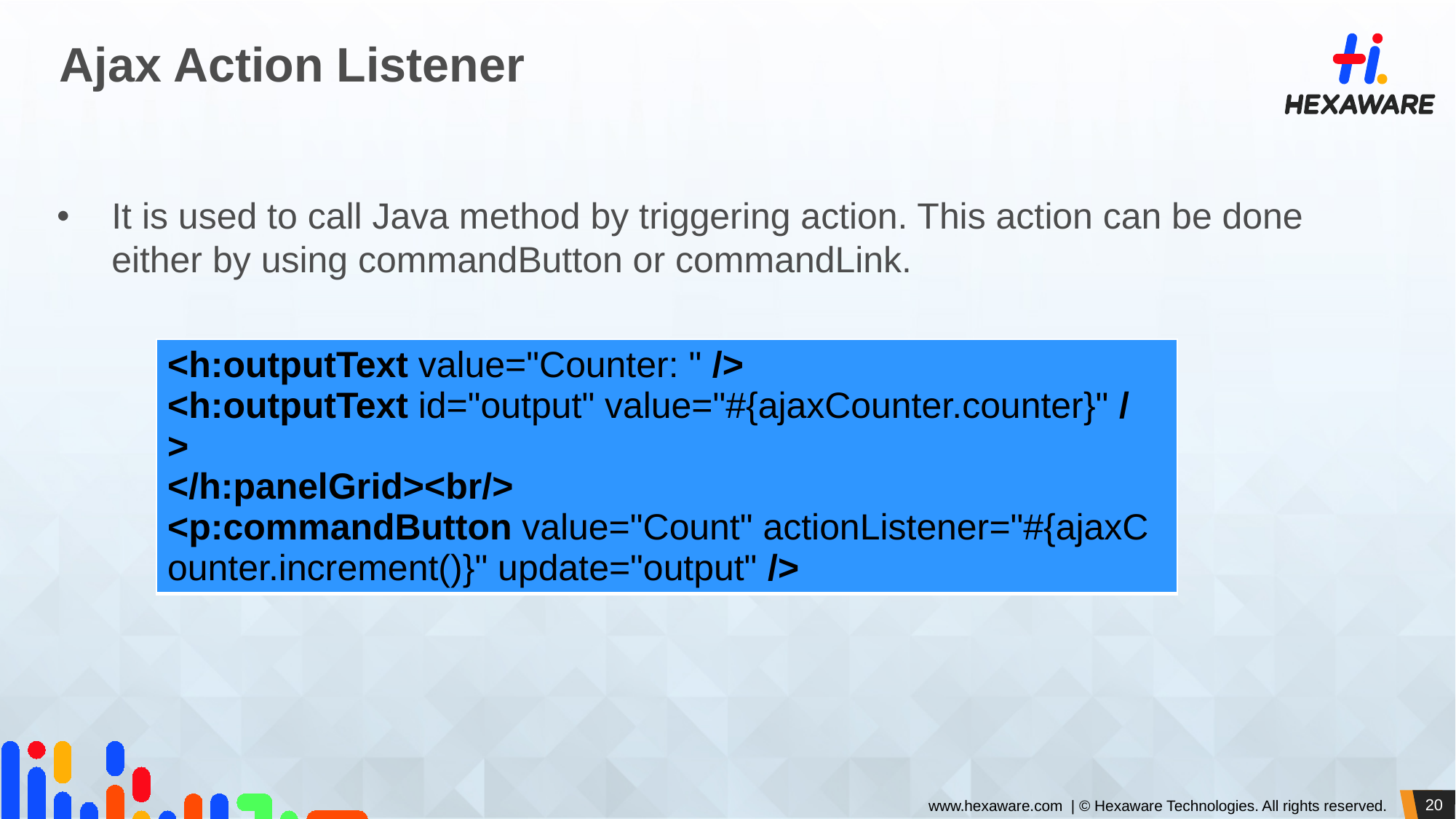

# Ajax Action Listener
It is used to call Java method by triggering action. This action can be done either by using commandButton or commandLink.
| <h:outputText value="Counter: " />   <h:outputText id="output" value="#{ajaxCounter.counter}" />   </h:panelGrid><br/>   <p:commandButton value="Count" actionListener="#{ajaxCounter.increment()}" update="output" /> |
| --- |